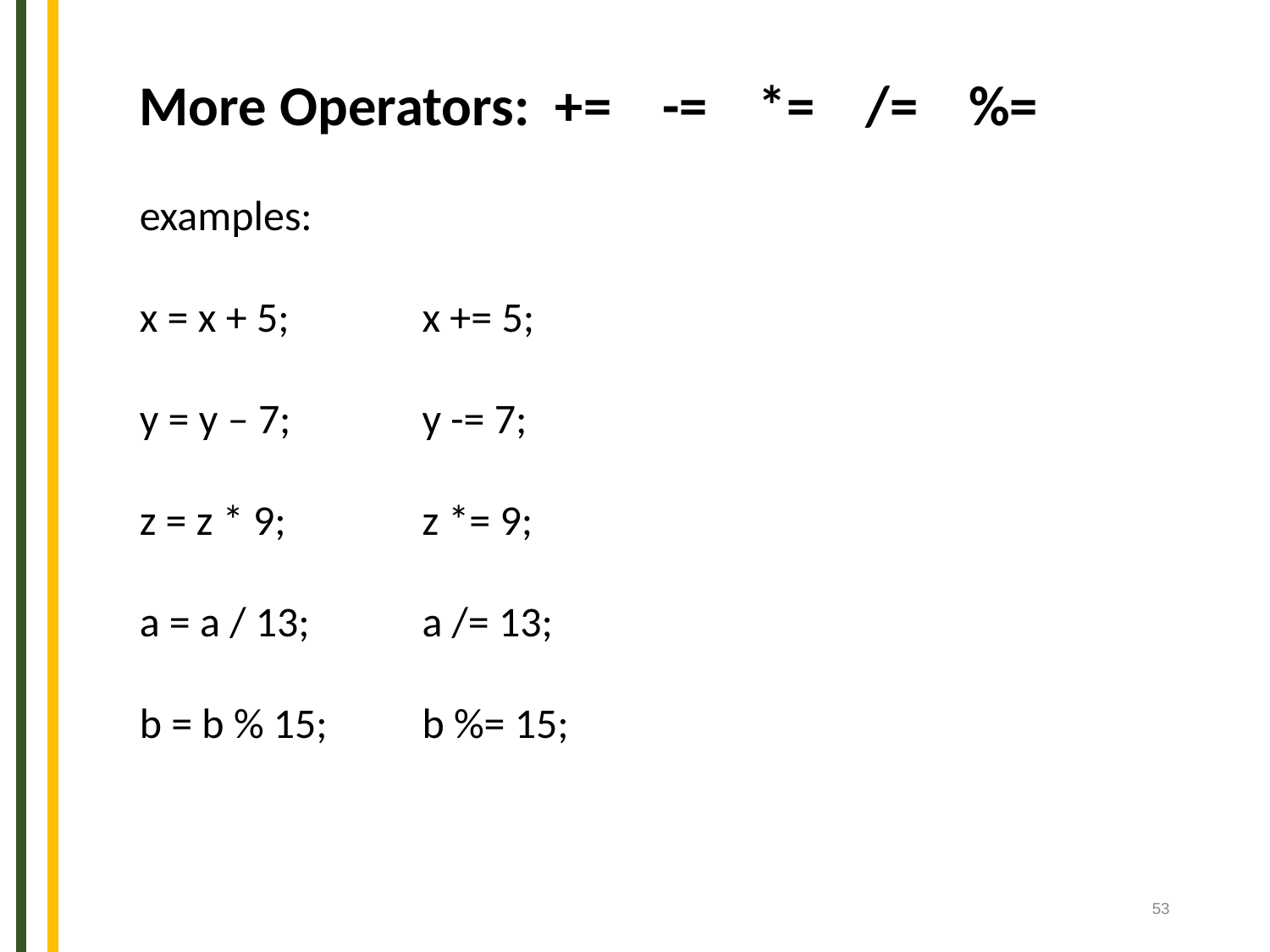

More Operators:  +=    -=    *=    /=    %=

examples:

x = x + 5;	   x += 5;

y = y – 7;	   y -= 7;

z = z * 9;	   z *= 9;

a = a / 13;	   a /= 13;

b = b % 15;	   b %= 15;
53